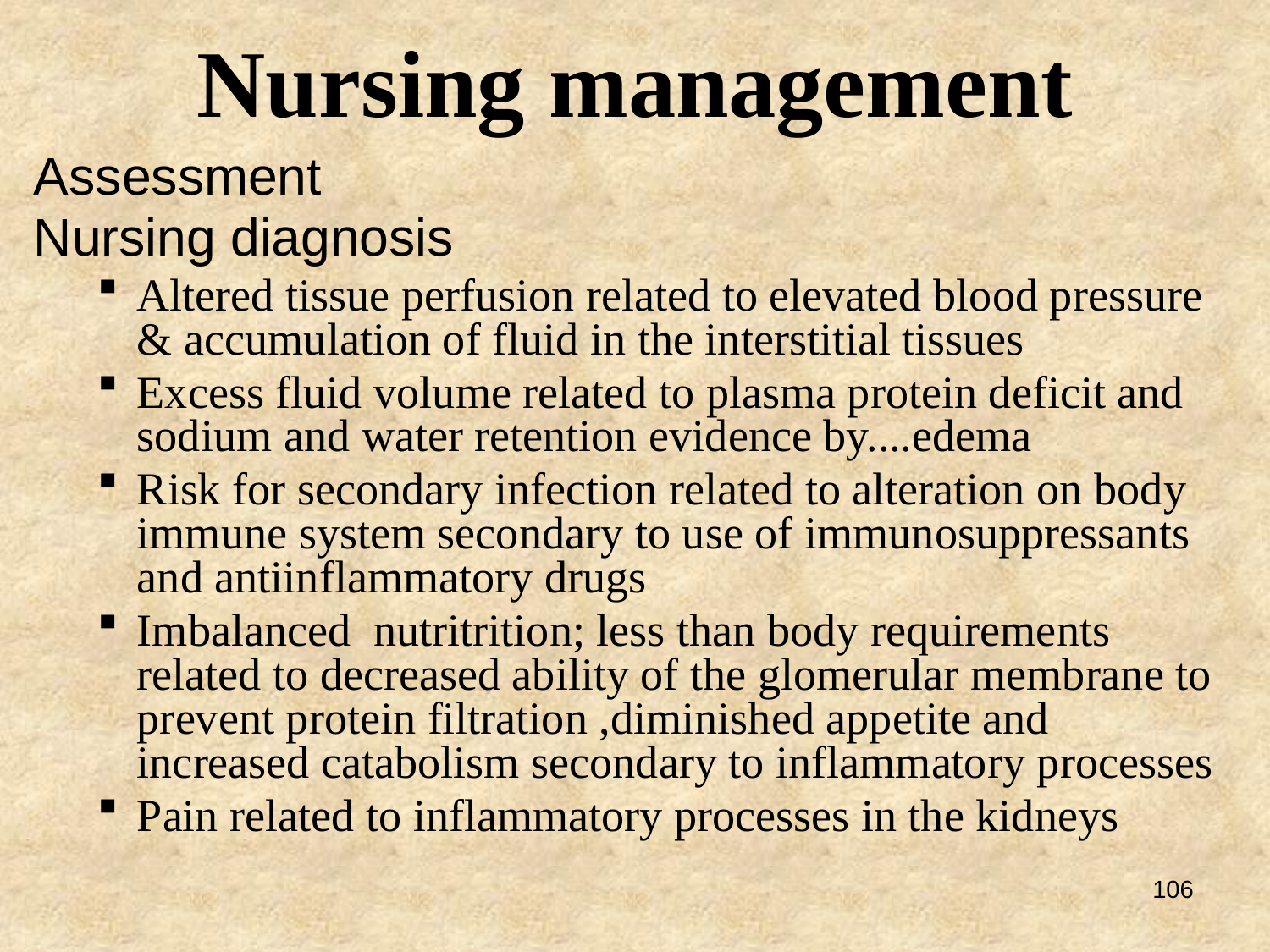

# Nursing management
Assessment
Nursing diagnosis
Altered tissue perfusion related to elevated blood pressure & accumulation of fluid in the interstitial tissues
Excess fluid volume related to plasma protein deficit and sodium and water retention evidence by....edema
Risk for secondary infection related to alteration on body immune system secondary to use of immunosuppressants and antiinflammatory drugs
Imbalanced  nutritrition; less than body requirements related to decreased ability of the glomerular membrane to prevent protein filtration ,diminished appetite and increased catabolism secondary to inflammatory processes
Pain related to inflammatory processes in the kidneys

106